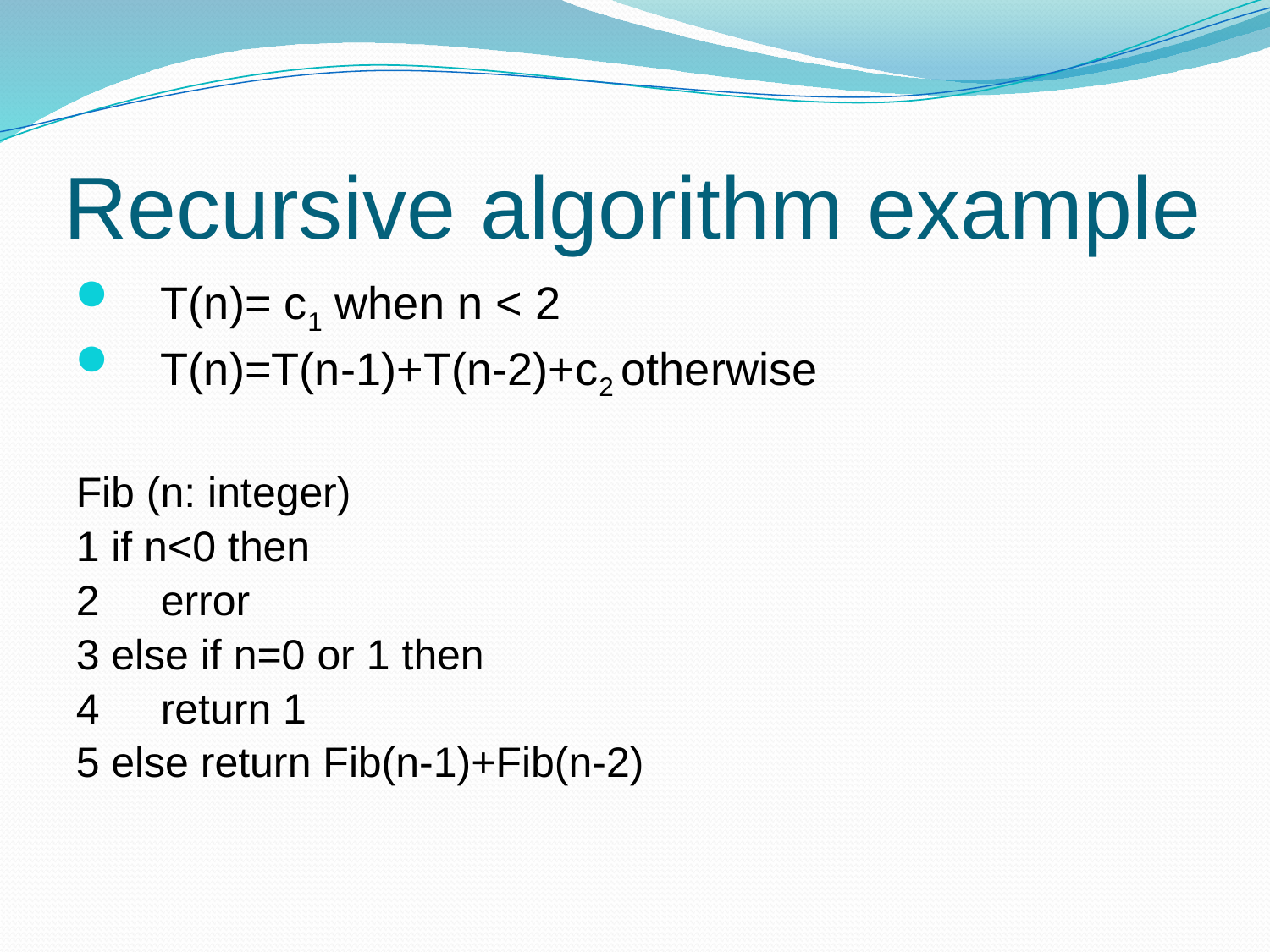

# Recursive algorithm example
T(n)= c1 when n < 2
T(n)=T(n-1)+T(n-2)+c2 otherwise

Fib (n: integer)
1 if n<0 then
2	error
3 else if n=0 or 1 then
4	return 1
5 else return Fib(n-1)+Fib(n-2)